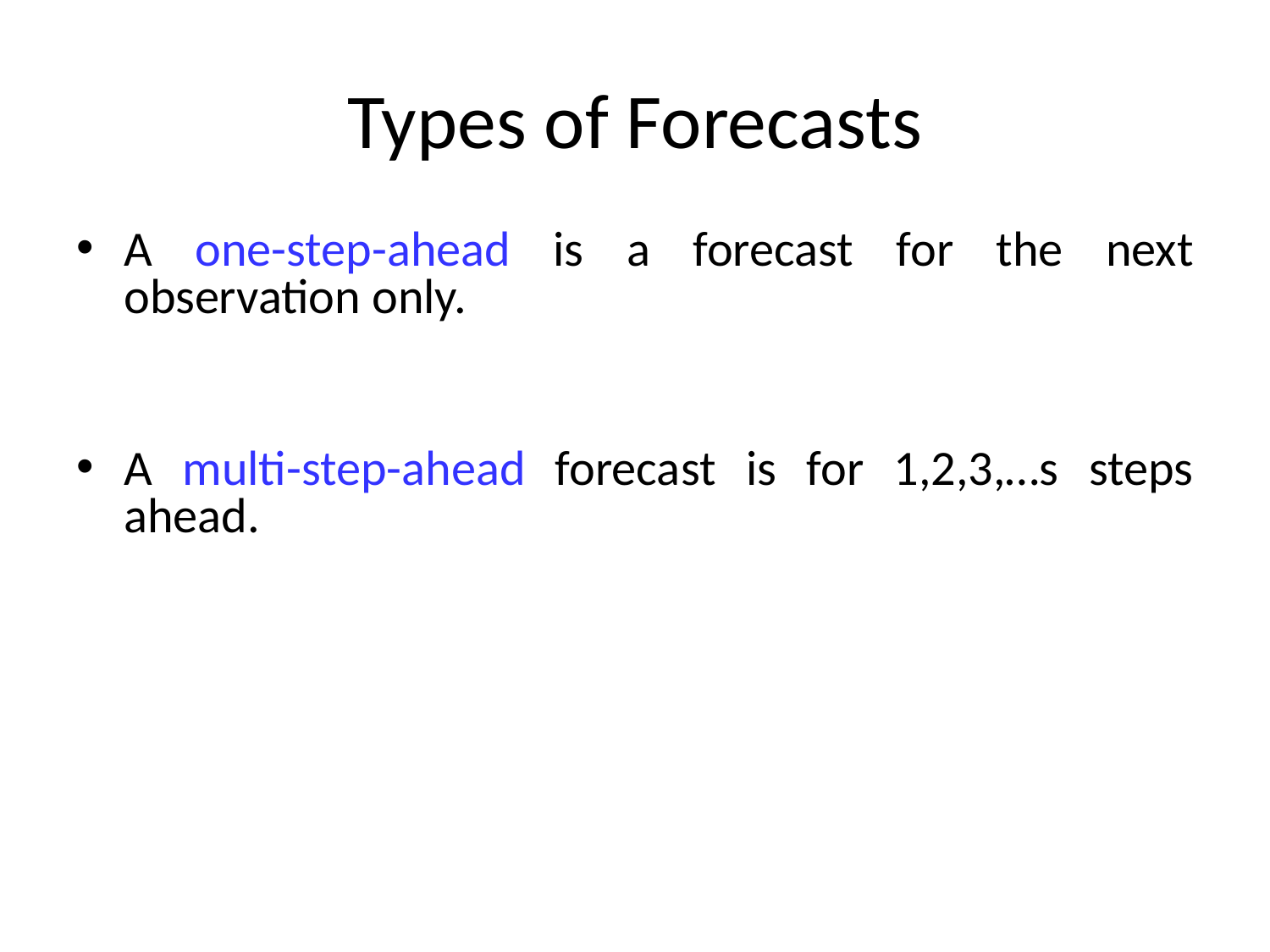

# Types of Forecasts
A one-step-ahead is a forecast for the next observation only.

A multi-step-ahead forecast is for 1,2,3,…s steps ahead.